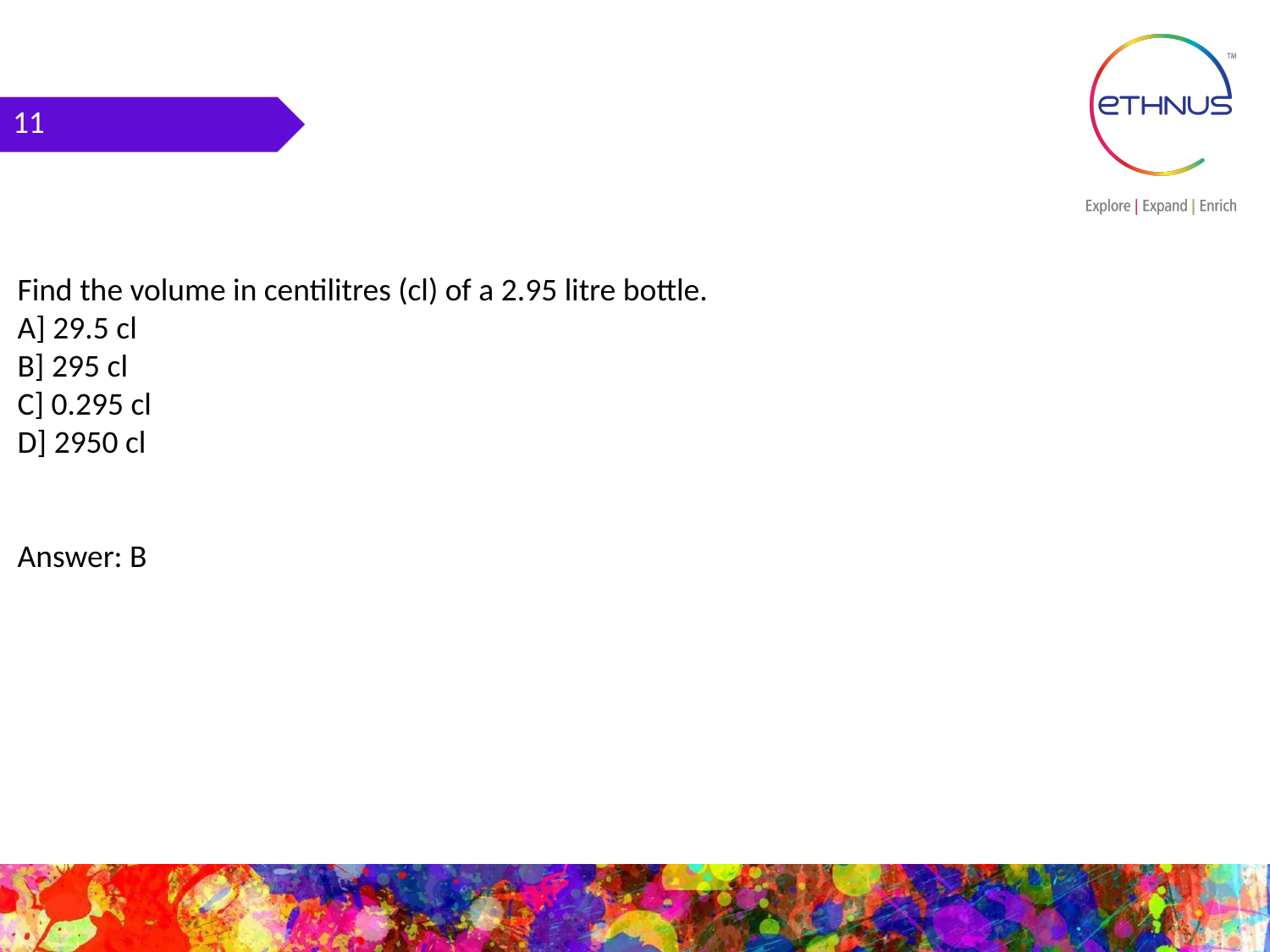

11
Find the volume in centilitres (cl) of a 2.95 litre bottle.
A] 29.5 cl
B] 295 cl
C] 0.295 cl
D] 2950 cl

Answer: B